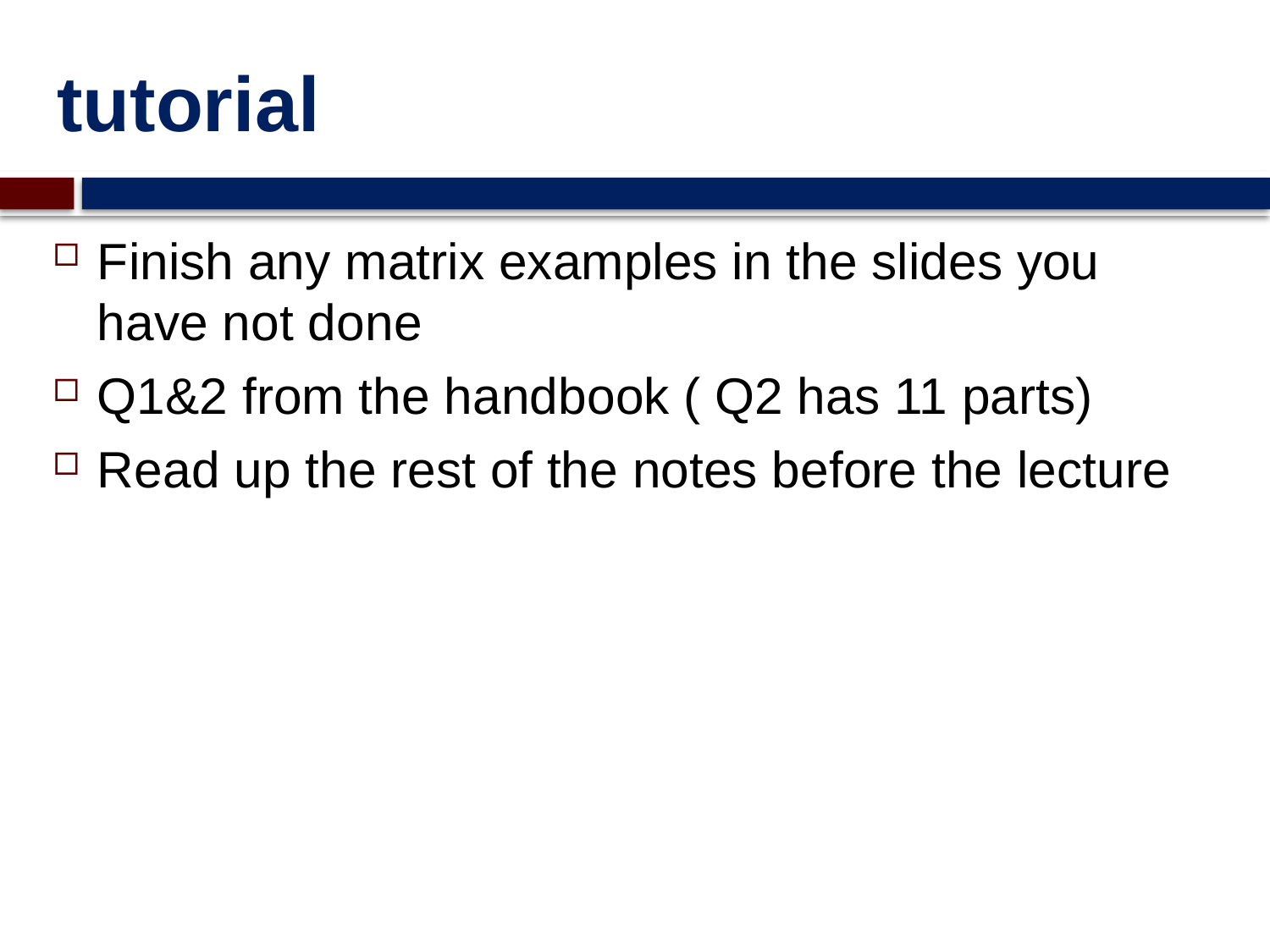

# tutorial
Finish any matrix examples in the slides you have not done
Q1&2 from the handbook ( Q2 has 11 parts)
Read up the rest of the notes before the lecture